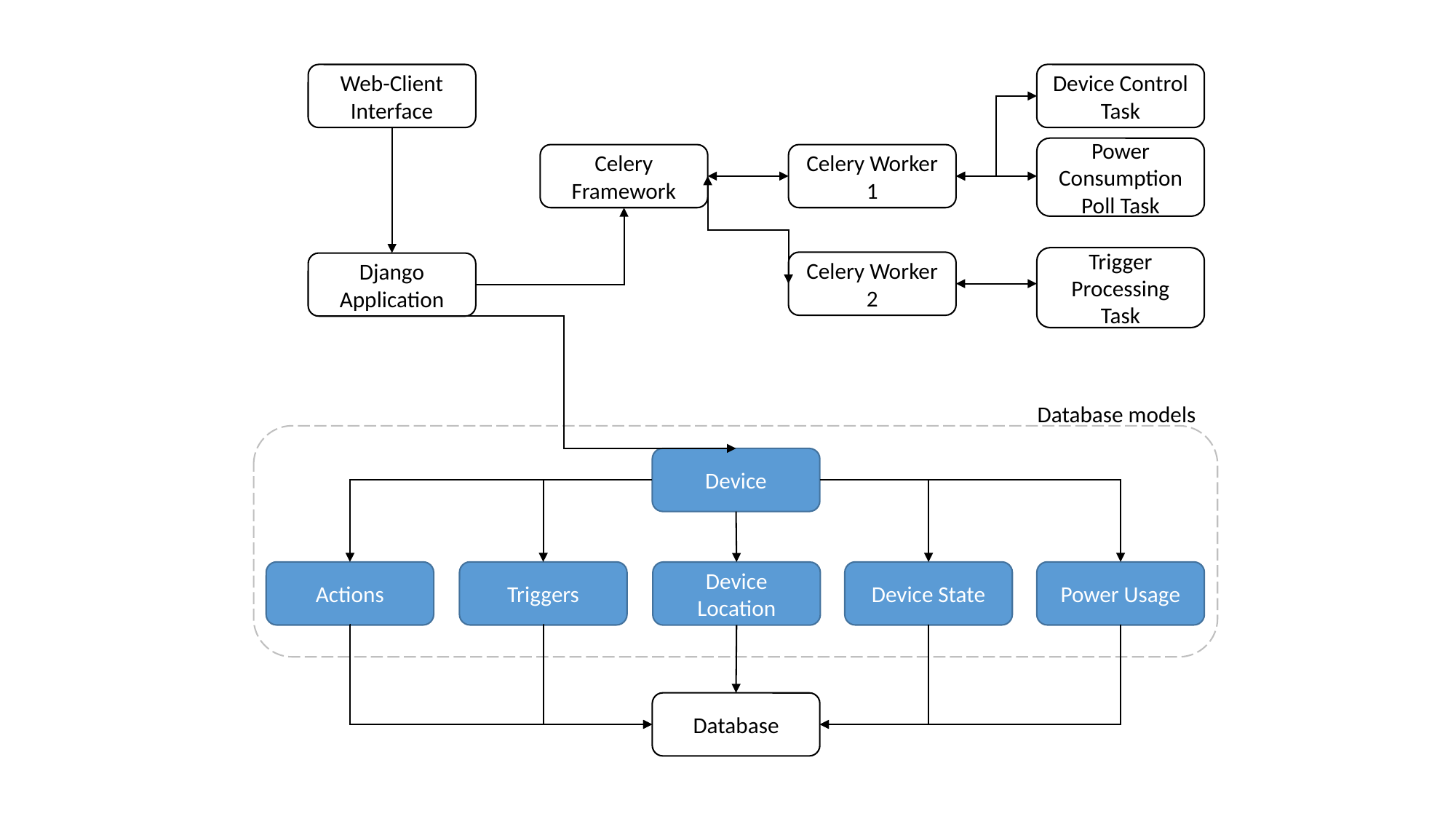

Web-Client Interface
Device Control Task
Power Consumption Poll Task
Celery Framework
Celery Worker 1
Trigger Processing Task
Celery Worker 2
Django Application
Database models

Device
Actions
Triggers
Device State
Power Usage
Device Location
Database